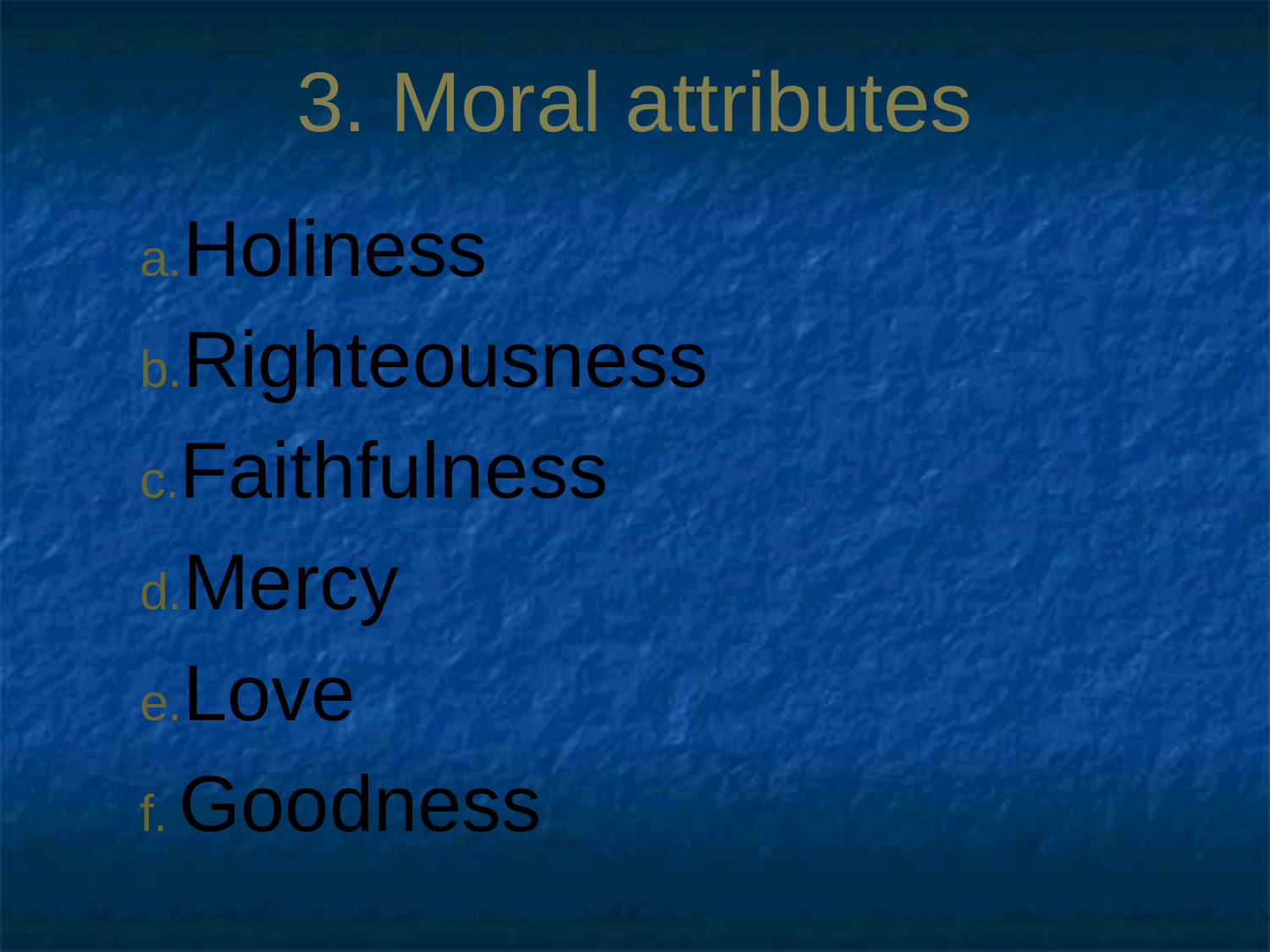

# 3. Moral attributes
Holiness
Righteousness
Faithfulness
Mercy
Love
Goodness